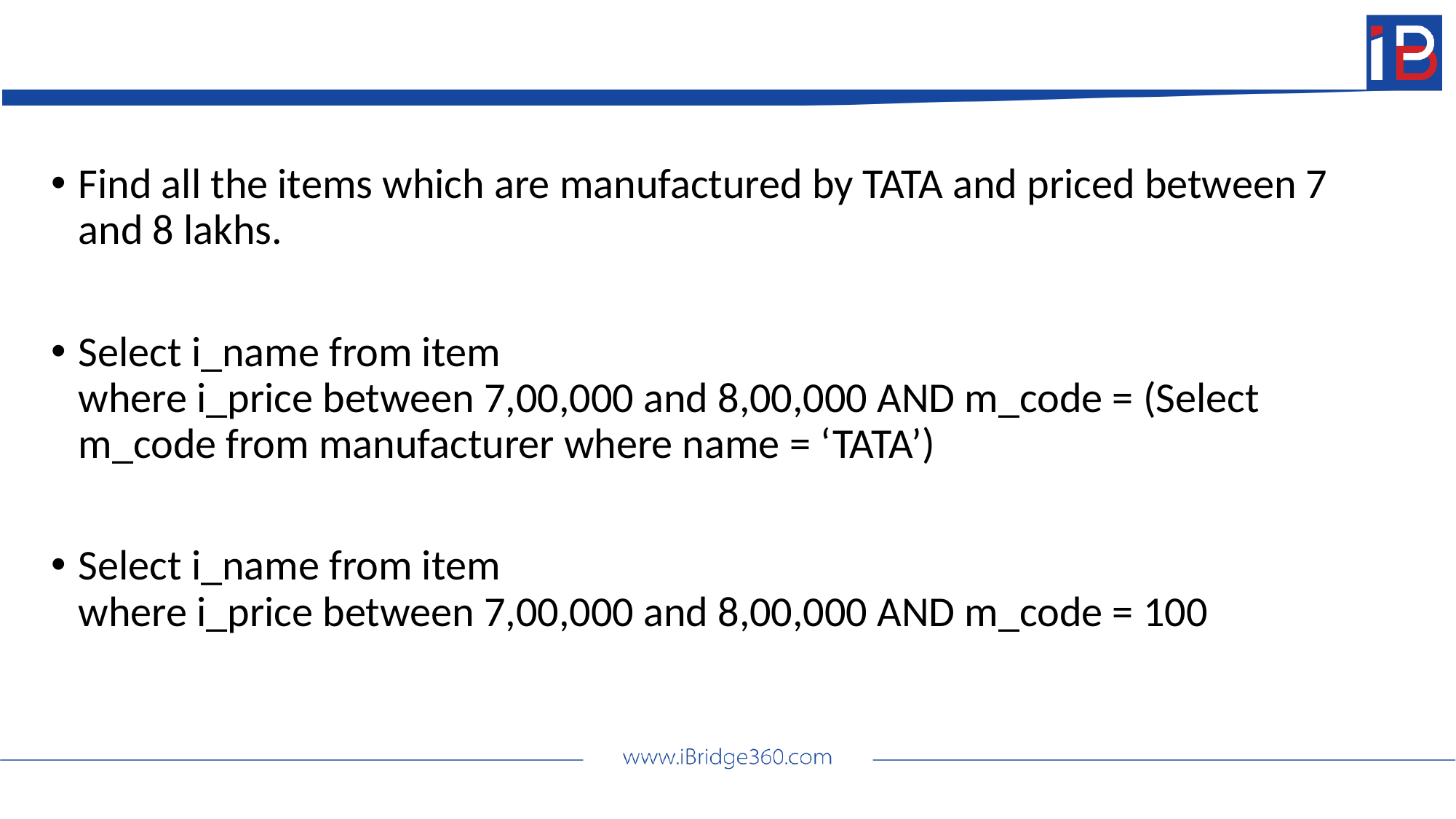

#
Find all the items which are manufactured by TATA and priced between 7 and 8 lakhs.

Select i_name from item
where i_price between 7,00,000 and 8,00,000 AND m_code = (Select m_code from manufacturer where name = ‘TATA’)

Select i_name from item
where i_price between 7,00,000 and 8,00,000 AND m_code = 100